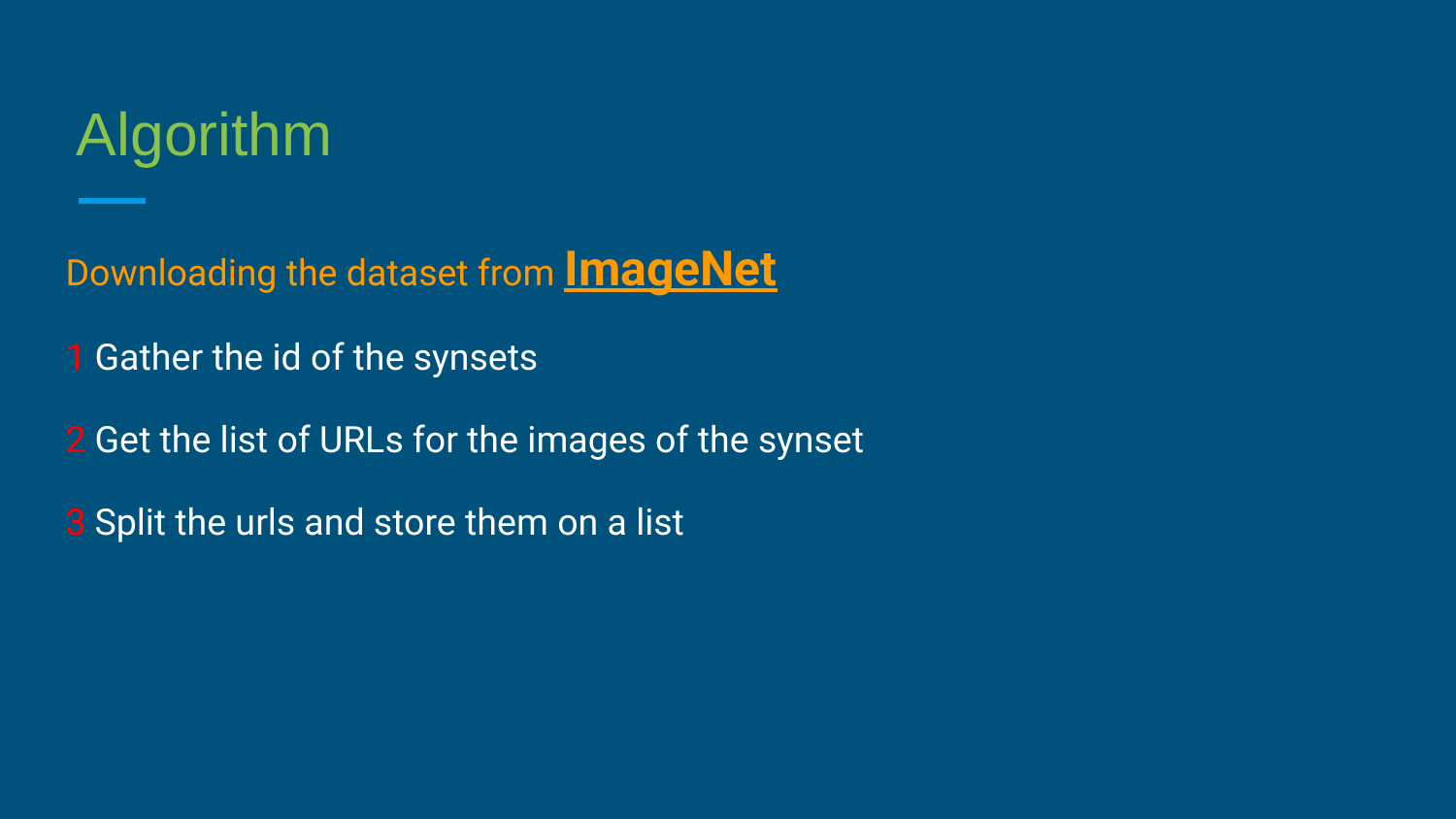

# Algorithm
Downloading the dataset from ImageNet
1 Gather the id of the synsets
2 Get the list of URLs for the images of the synset
3 Split the urls and store them on a list